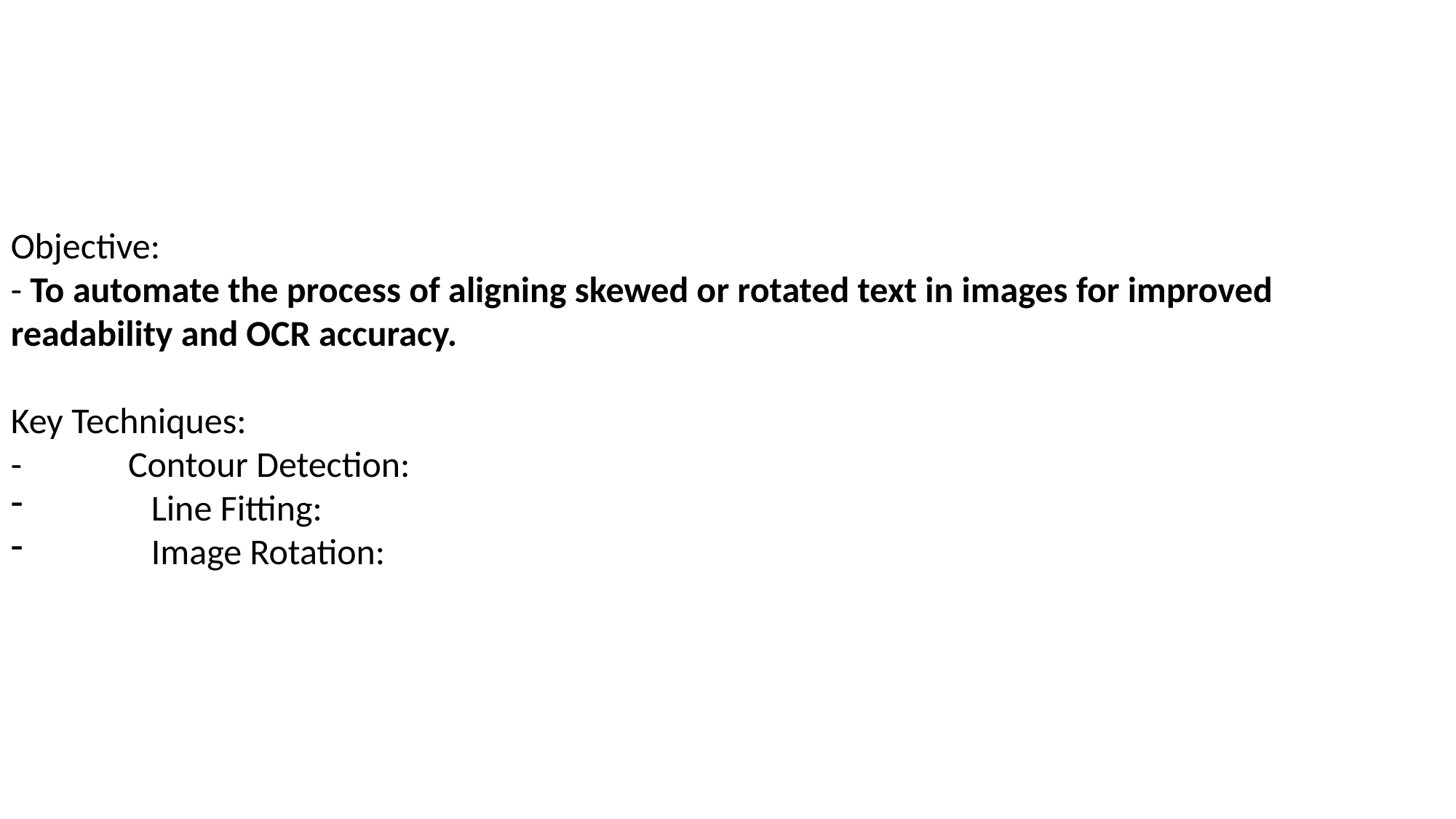

Objective:
- To automate the process of aligning skewed or rotated text in images for improved readability and OCR accuracy.

Key Techniques:
-	 Contour Detection:
             Line Fitting:
             Image Rotation: